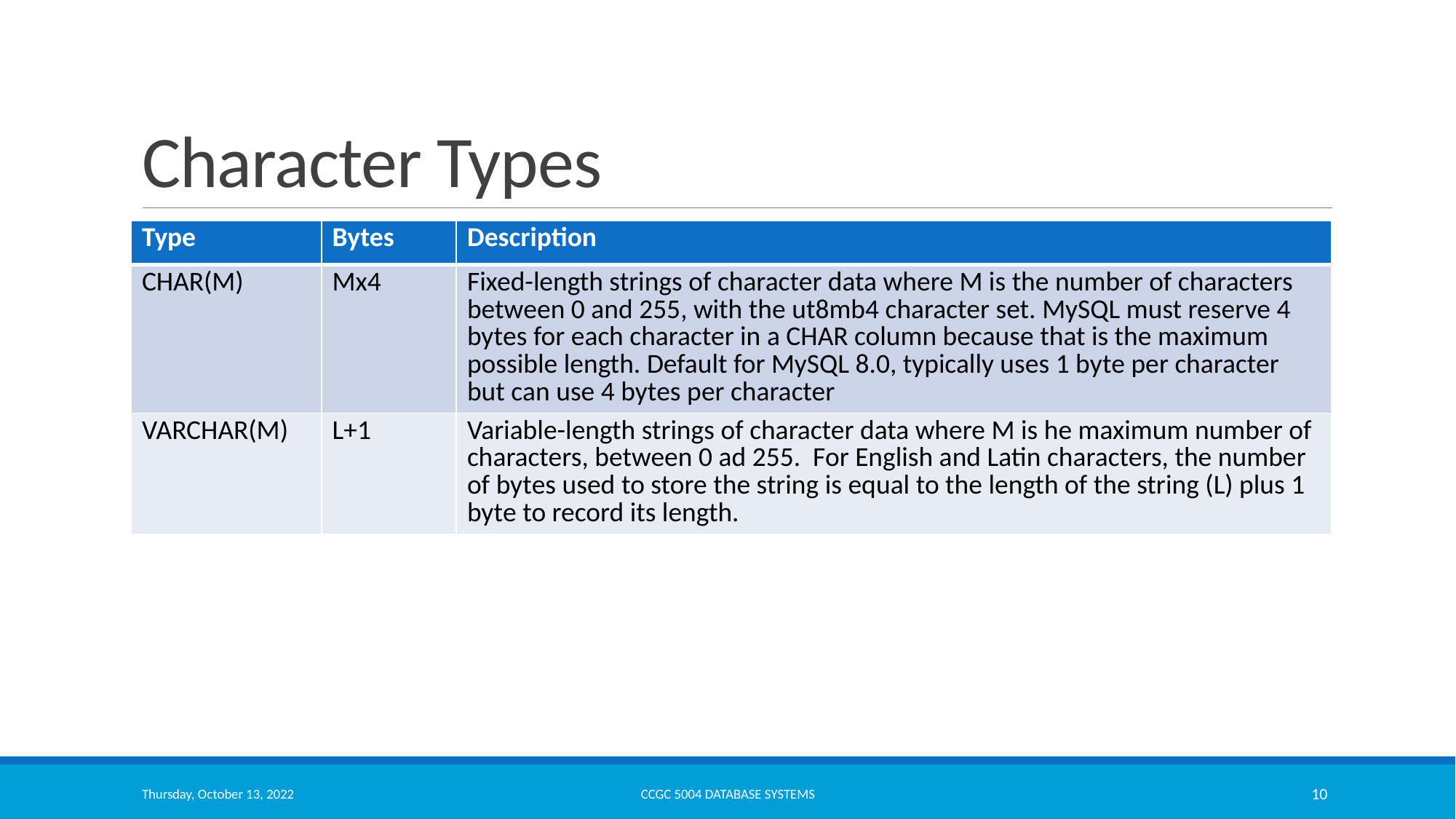

# Character Types
| Type | Bytes | Description |
| --- | --- | --- |
| CHAR(M) | Mx4 | Fixed-length strings of character data where M is the number of characters between 0 and 255, with the ut8mb4 character set. MySQL must reserve 4 bytes for each character in a CHAR column because that is the maximum possible length. Default for MySQL 8.0, typically uses 1 byte per character but can use 4 bytes per character |
| VARCHAR(M) | L+1 | Variable-length strings of character data where M is he maximum number of characters, between 0 ad 255. For English and Latin characters, the number of bytes used to store the string is equal to the length of the string (L) plus 1 byte to record its length. |
Thursday, October 13, 2022
CCGC 5004 Database Systems
10